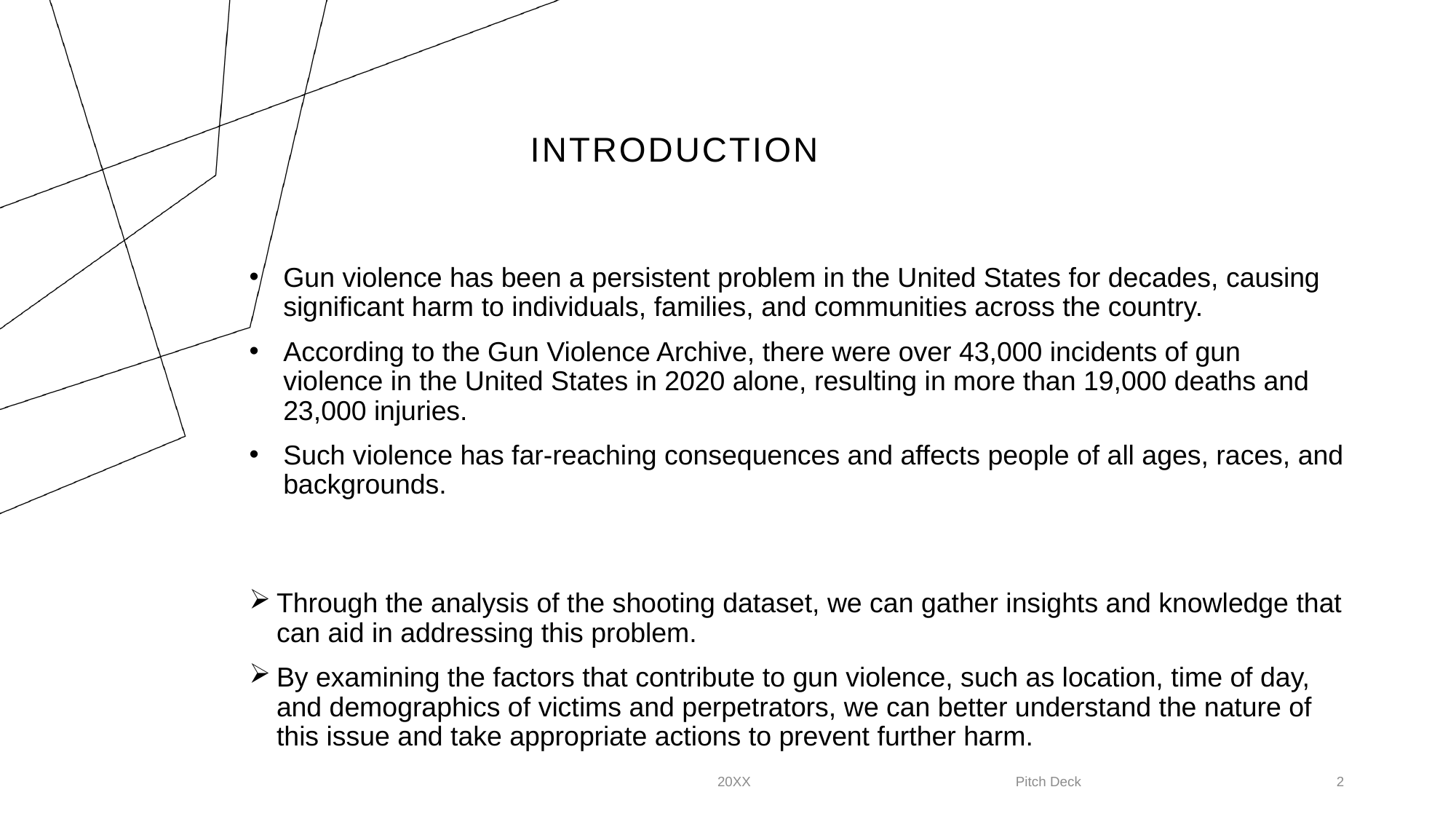

# Introduction
Gun violence has been a persistent problem in the United States for decades, causing significant harm to individuals, families, and communities across the country.
According to the Gun Violence Archive, there were over 43,000 incidents of gun violence in the United States in 2020 alone, resulting in more than 19,000 deaths and 23,000 injuries.
Such violence has far-reaching consequences and affects people of all ages, races, and backgrounds.

Through the analysis of the shooting dataset, we can gather insights and knowledge that can aid in addressing this problem.
By examining the factors that contribute to gun violence, such as location, time of day, and demographics of victims and perpetrators, we can better understand the nature of this issue and take appropriate actions to prevent further harm.

20XX
Pitch Deck
2